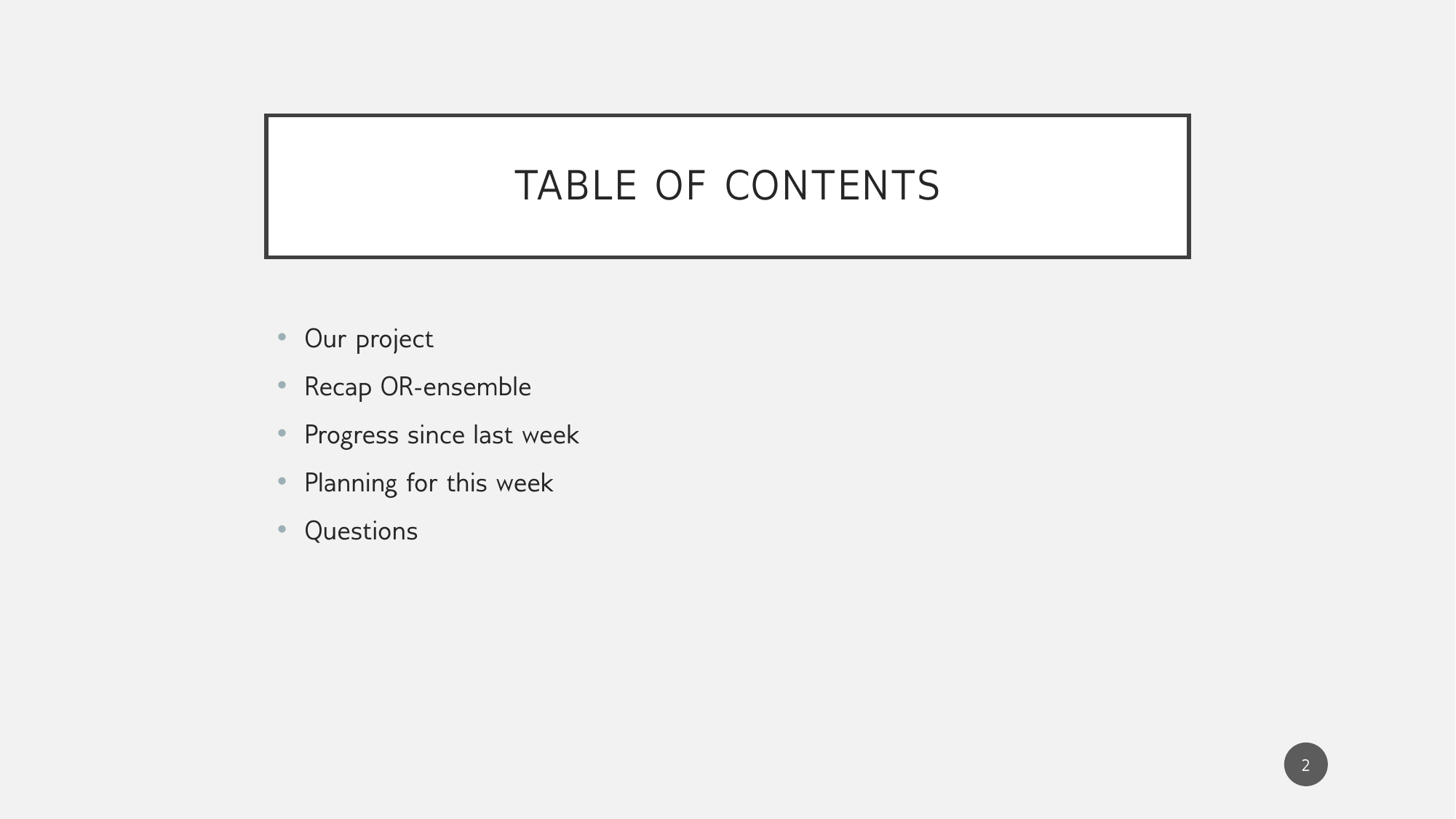

# Table of contents
Our project
Recap OR-ensemble
Progress since last week
Planning for this week
Questions

2